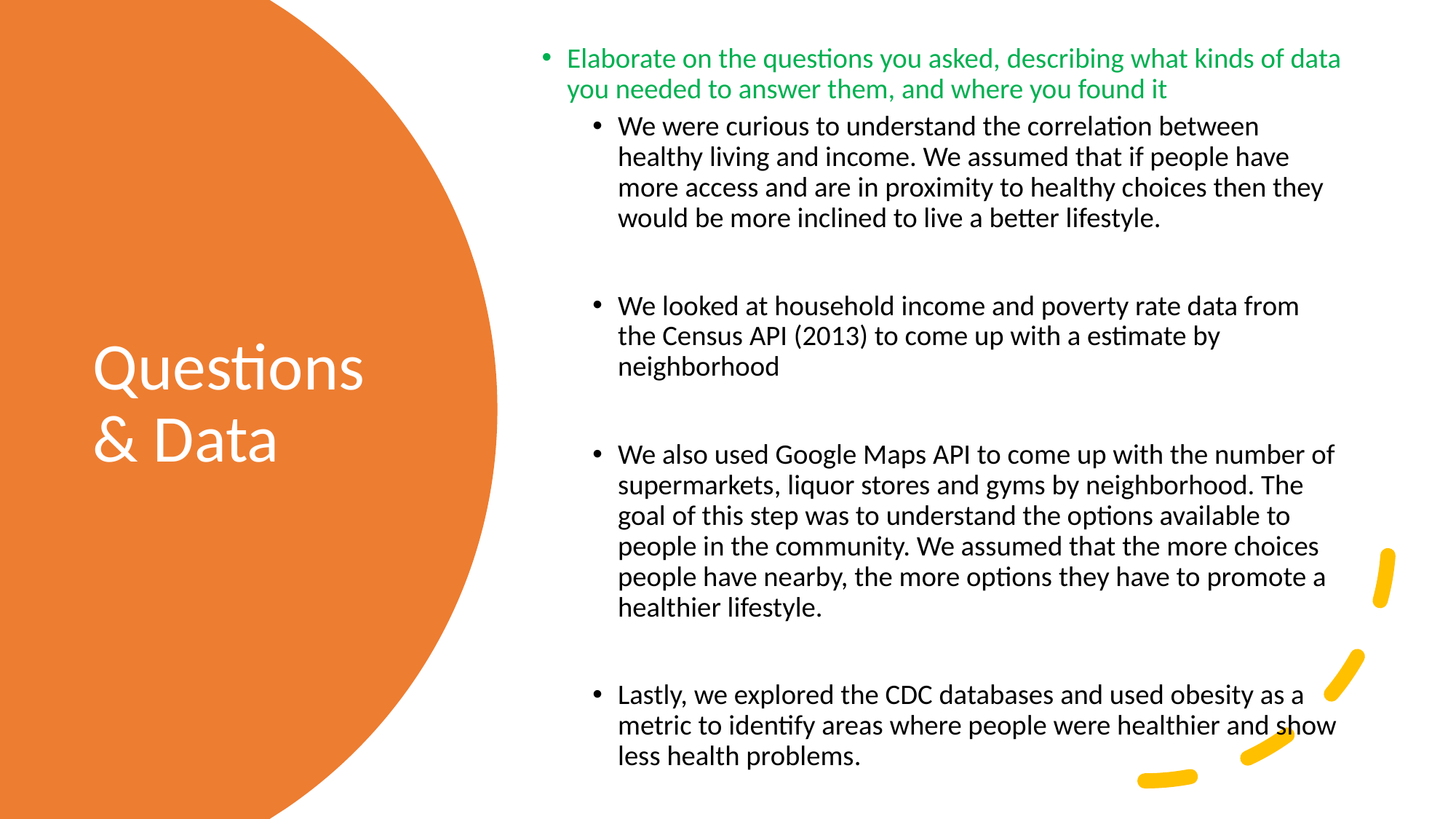

Elaborate on the questions you asked, describing what kinds of data you needed to answer them, and where you found it
We were curious to understand the correlation between healthy living and income. We assumed that if people have more access and are in proximity to healthy choices then they would be more inclined to live a better lifestyle.

We looked at household income and poverty rate data from the Census API (2013) to come up with a estimate by neighborhood

We also used Google Maps API to come up with the number of supermarkets, liquor stores and gyms by neighborhood. The goal of this step was to understand the options available to people in the community. We assumed that the more choices people have nearby, the more options they have to promote a healthier lifestyle.

Lastly, we explored the CDC databases and used obesity as a metric to identify areas where people were healthier and show less health problems.

# Questions & Data